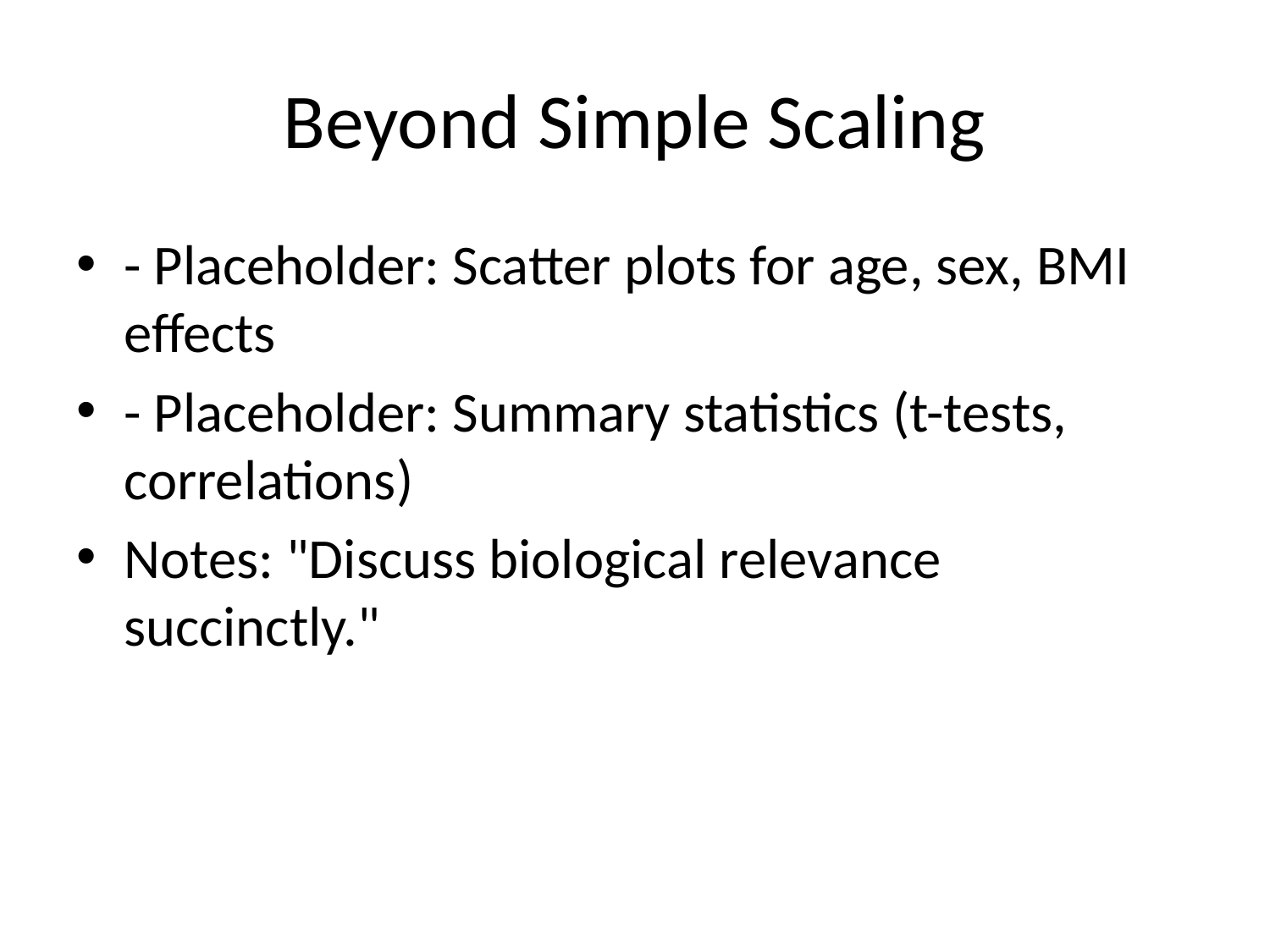

# Beyond Simple Scaling
- Placeholder: Scatter plots for age, sex, BMI effects
- Placeholder: Summary statistics (t-tests, correlations)
Notes: "Discuss biological relevance succinctly."